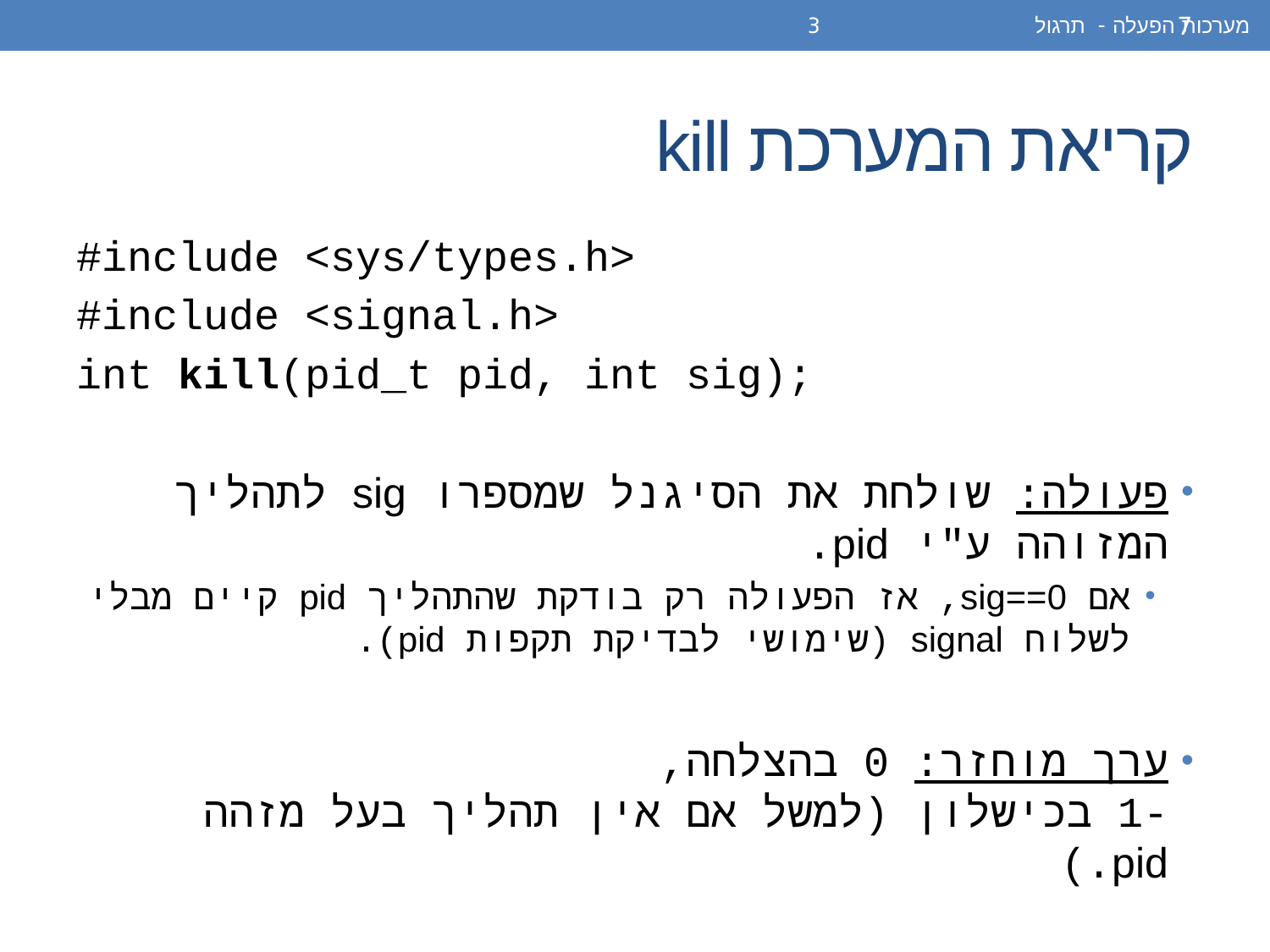

מערכות הפעלה - תרגול 3
7
# קריאת המערכת kill
#include <sys/types.h>
#include <signal.h>
int kill(pid_t pid, int sig);

פעולה: שולחת את הסיגנל שמספרו sig לתהליך המזוהה ע"י pid.
אם sig==0, אז הפעולה רק בודקת שהתהליך pid קיים מבלי לשלוח signal (שימושי לבדיקת תקפות pid).

ערך מוחזר: 0 בהצלחה,
-1 בכישלון (למשל אם אין תהליך בעל מזהה pid.)